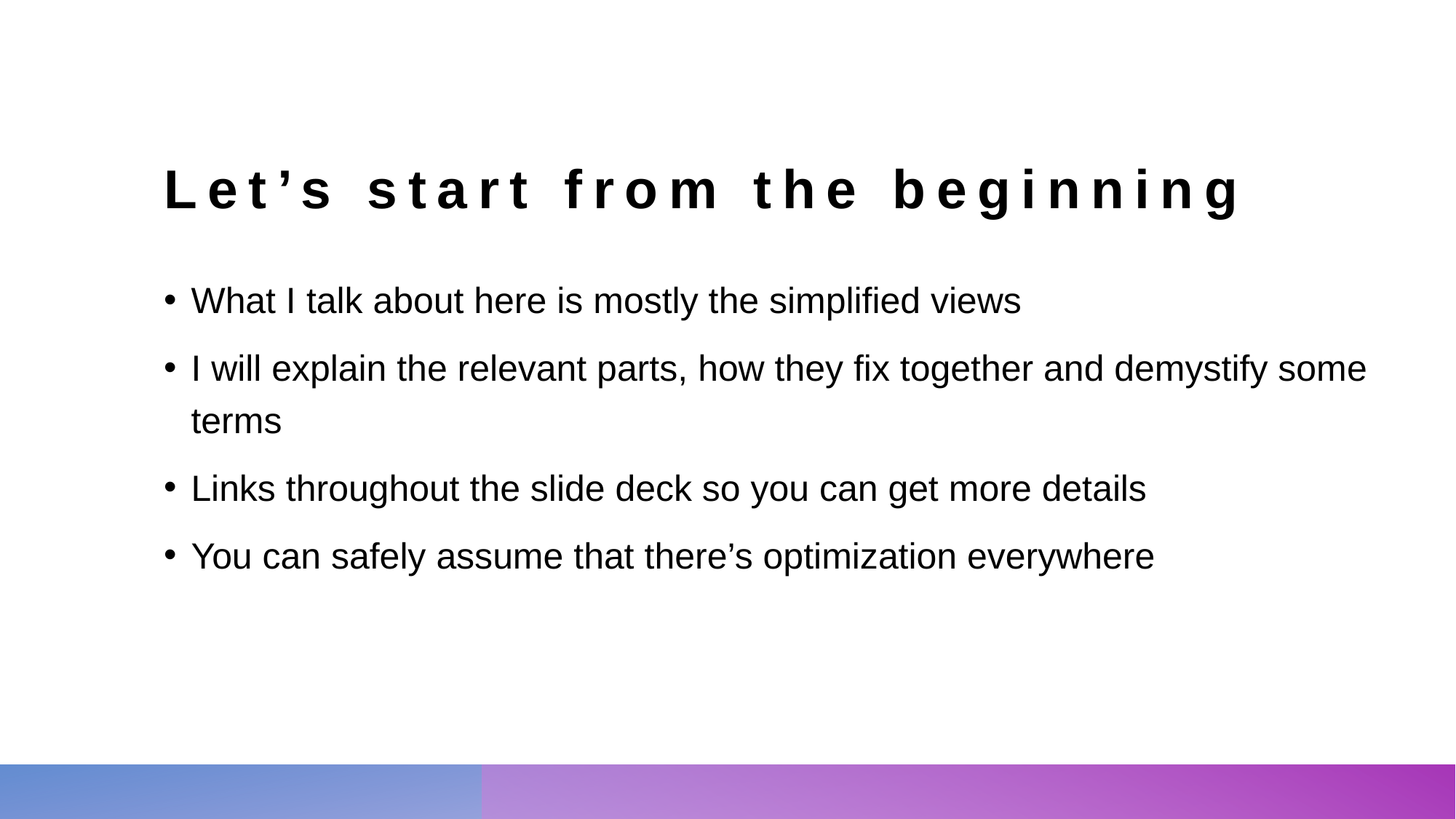

# Let’s start from the beginning
What I talk about here is mostly the simplified views
I will explain the relevant parts, how they fix together and demystify some terms
Links throughout the slide deck so you can get more details
You can safely assume that there’s optimization everywhere